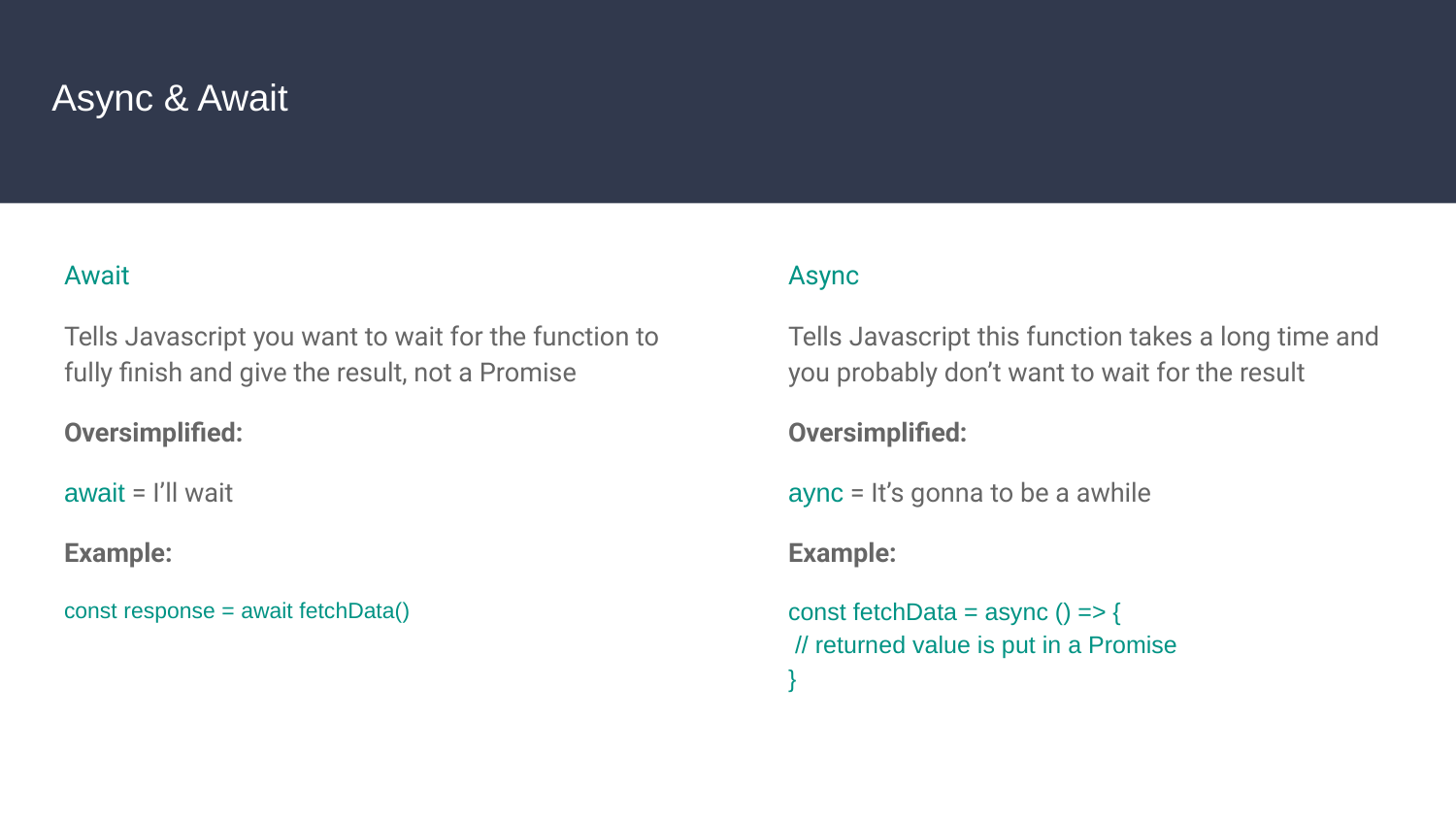

# Async & Await
Await
Tells Javascript you want to wait for the function to fully finish and give the result, not a Promise
Oversimplified:
await = I’ll wait
Example:
const response = await fetchData()
Async
Tells Javascript this function takes a long time and you probably don’t want to wait for the result
Oversimplified:
aync = It’s gonna to be a awhile
Example:
const fetchData = async () => {
 // returned value is put in a Promise
}